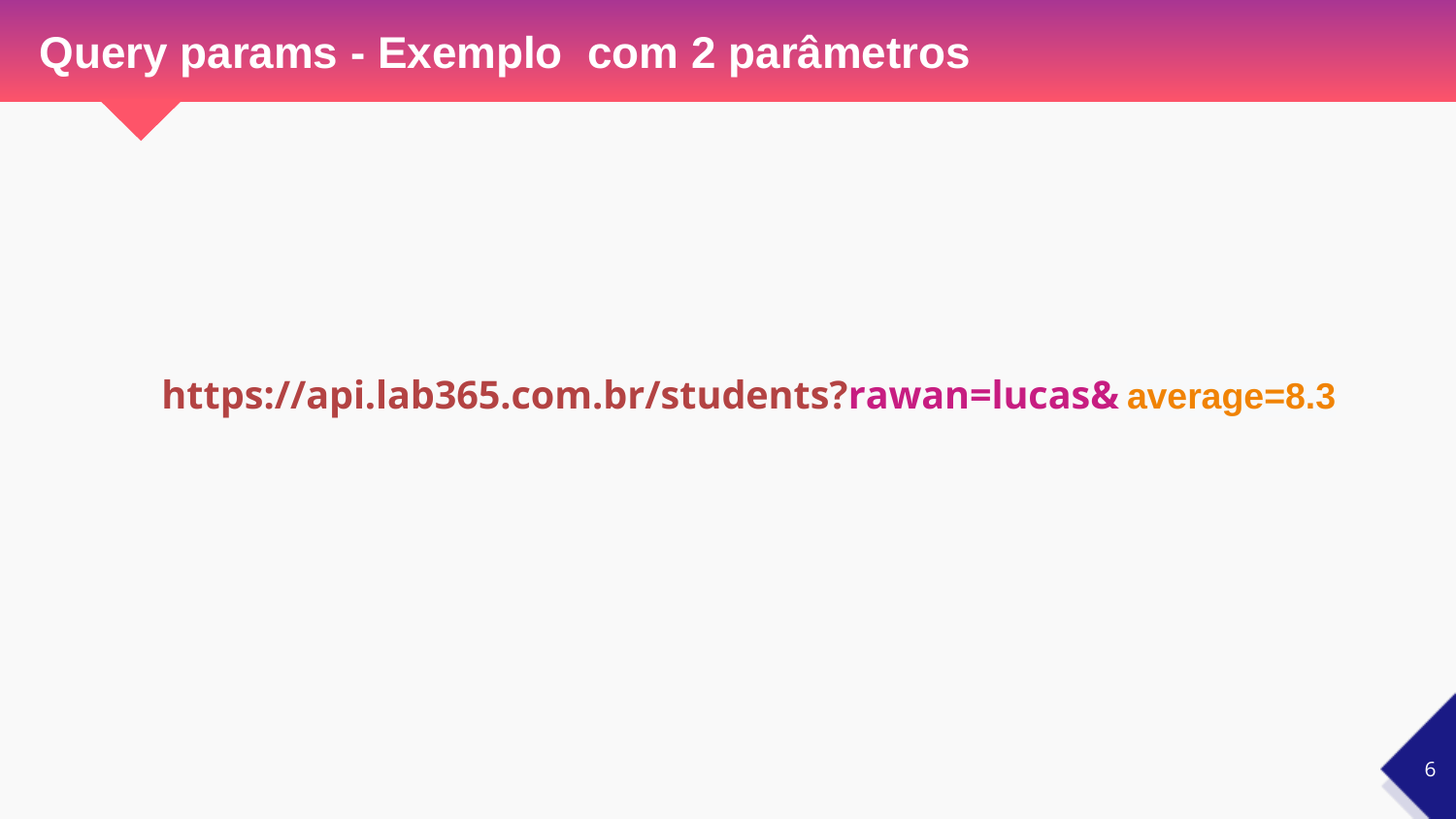

# Query params - Exemplo  com 2 parâmetros
https://api.lab365.com.br/students?rawan=lucas& average=8.3

6